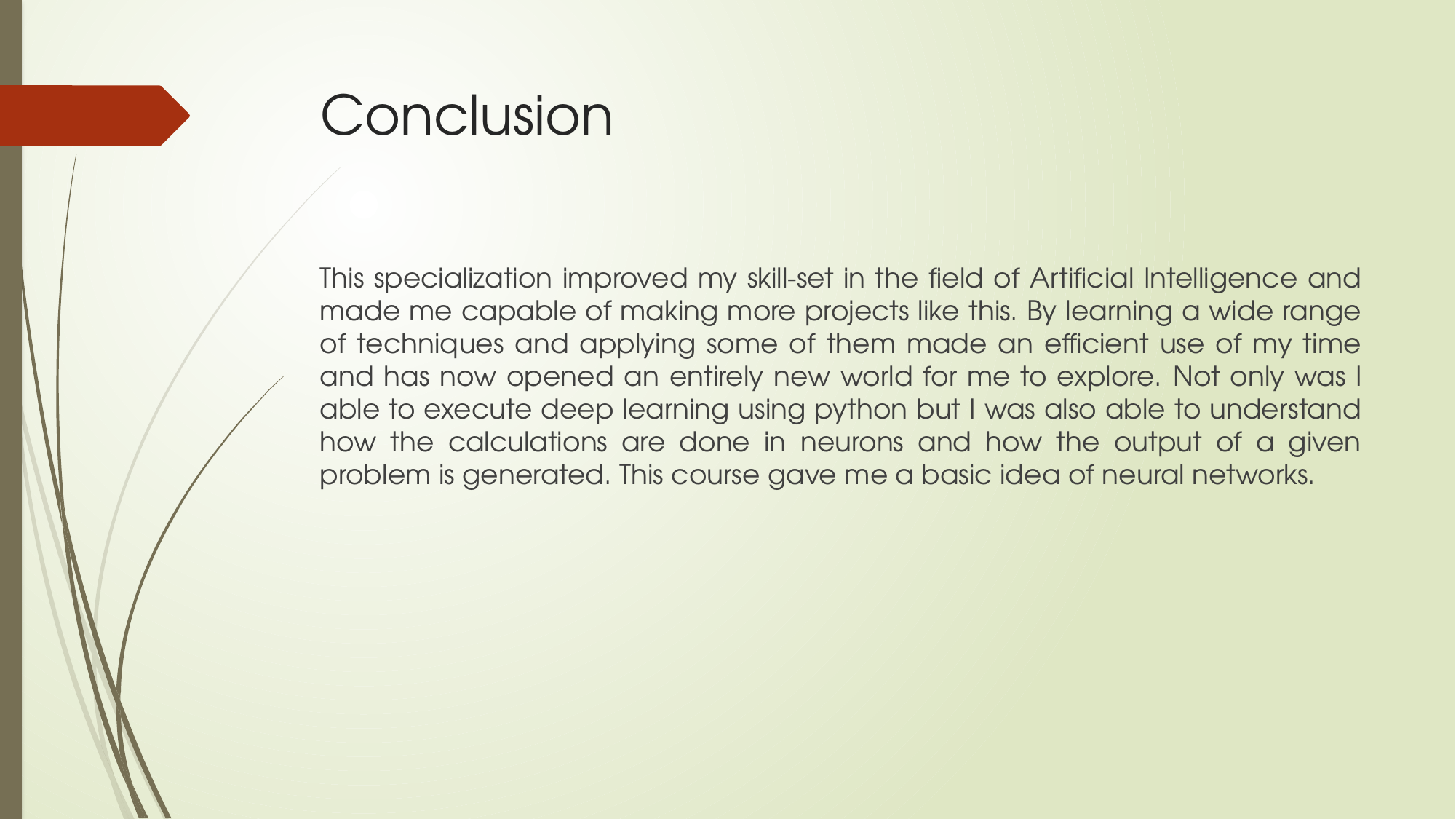

# Conclusion
This specialization improved my skill-set in the field of Artificial Intelligence and made me capable of making more projects like this. By learning a wide range of techniques and applying some of them made an efficient use of my time and has now opened an entirely new world for me to explore. Not only was I able to execute deep learning using python but I was also able to understand how the calculations are done in neurons and how the output of a given problem is generated. This course gave me a basic idea of neural networks.